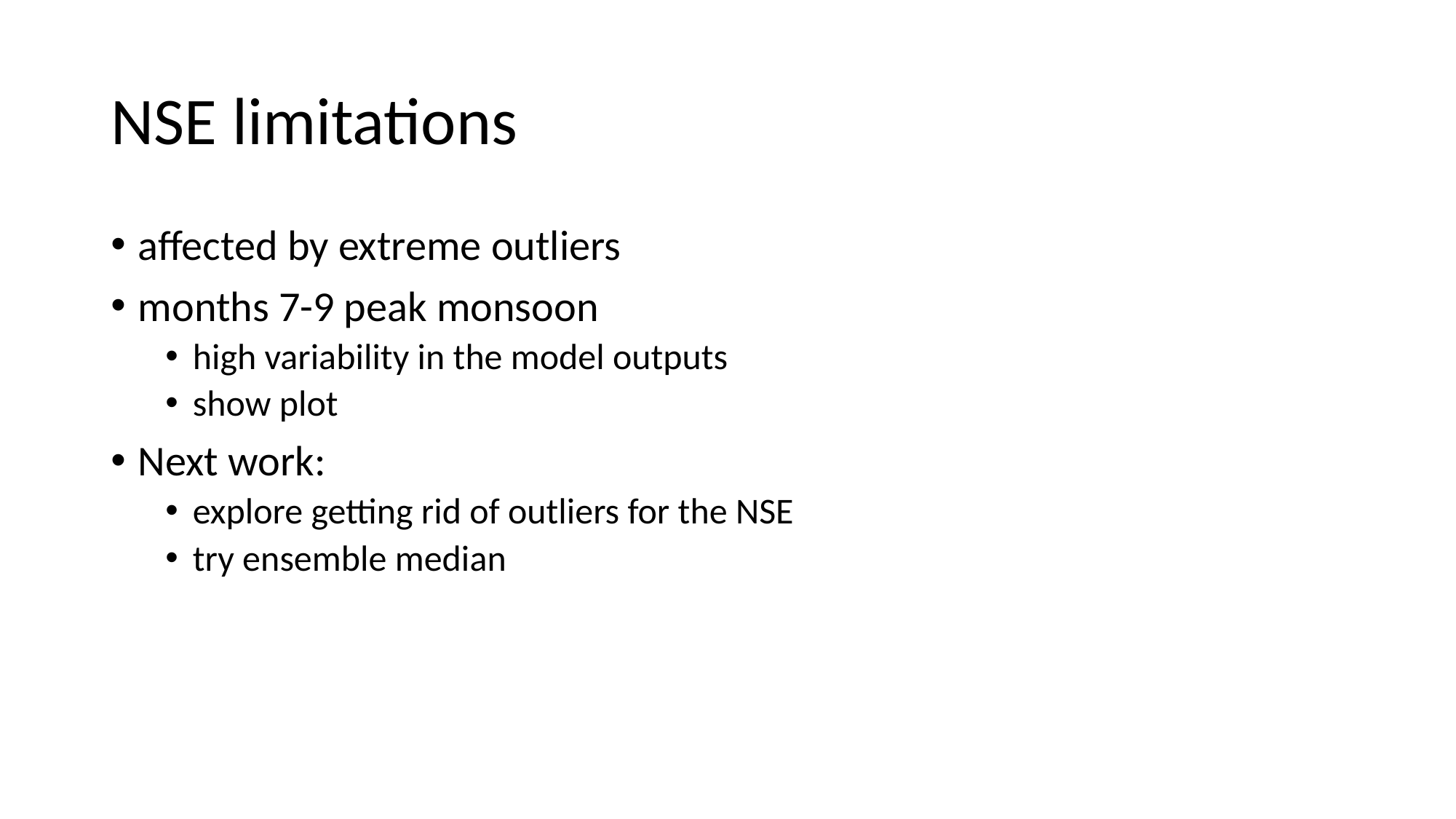

# NSE limitations
affected by extreme outliers
months 7-9 peak monsoon
high variability in the model outputs
show plot
Next work:
explore getting rid of outliers for the NSE
try ensemble median